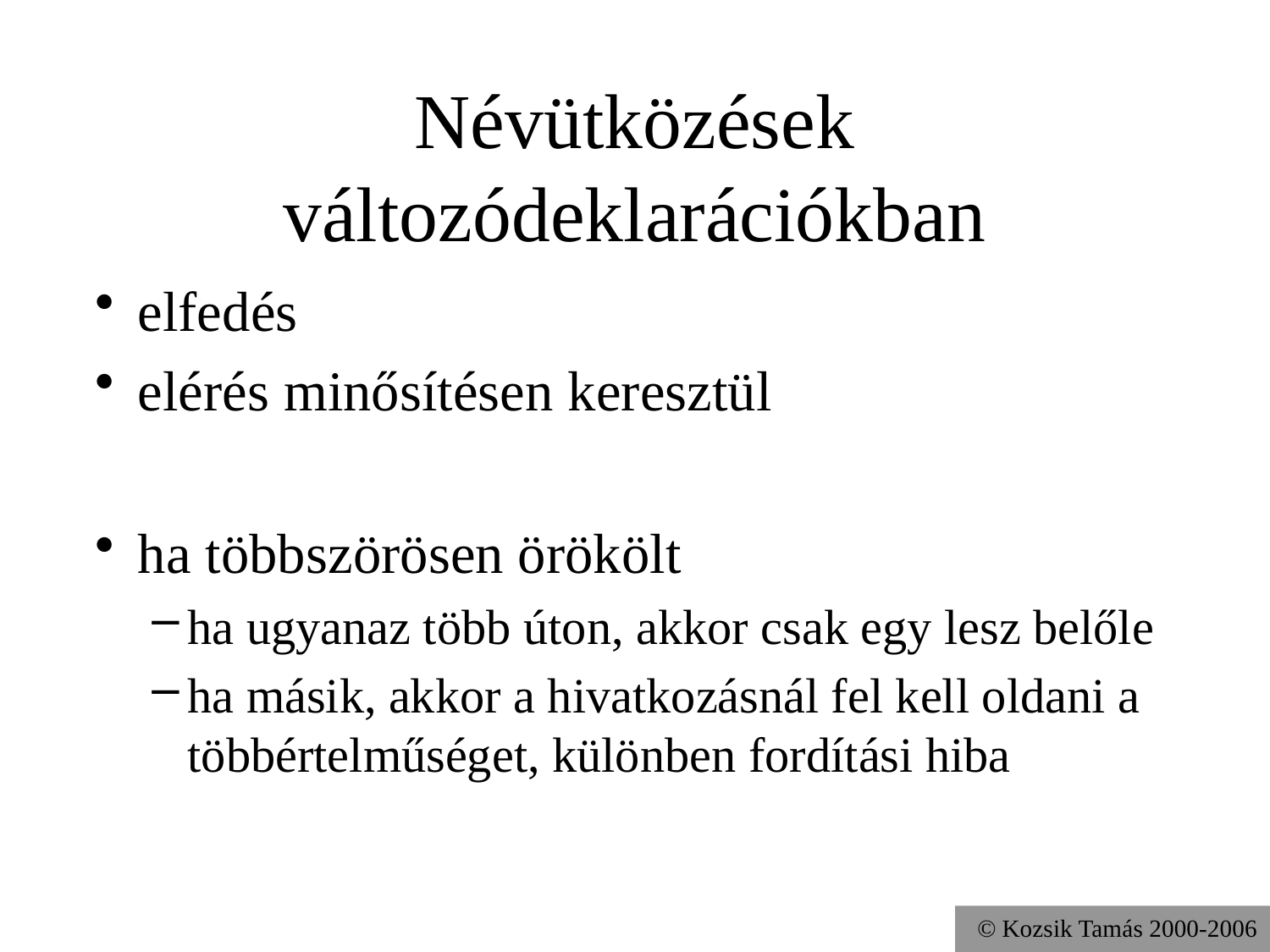

# Névütközések változódeklarációkban
elfedés
elérés minősítésen keresztül

ha többszörösen örökölt
ha ugyanaz több úton, akkor csak egy lesz belőle
ha másik, akkor a hivatkozásnál fel kell oldani a többértelműséget, különben fordítási hiba
© Kozsik Tamás 2000-2006